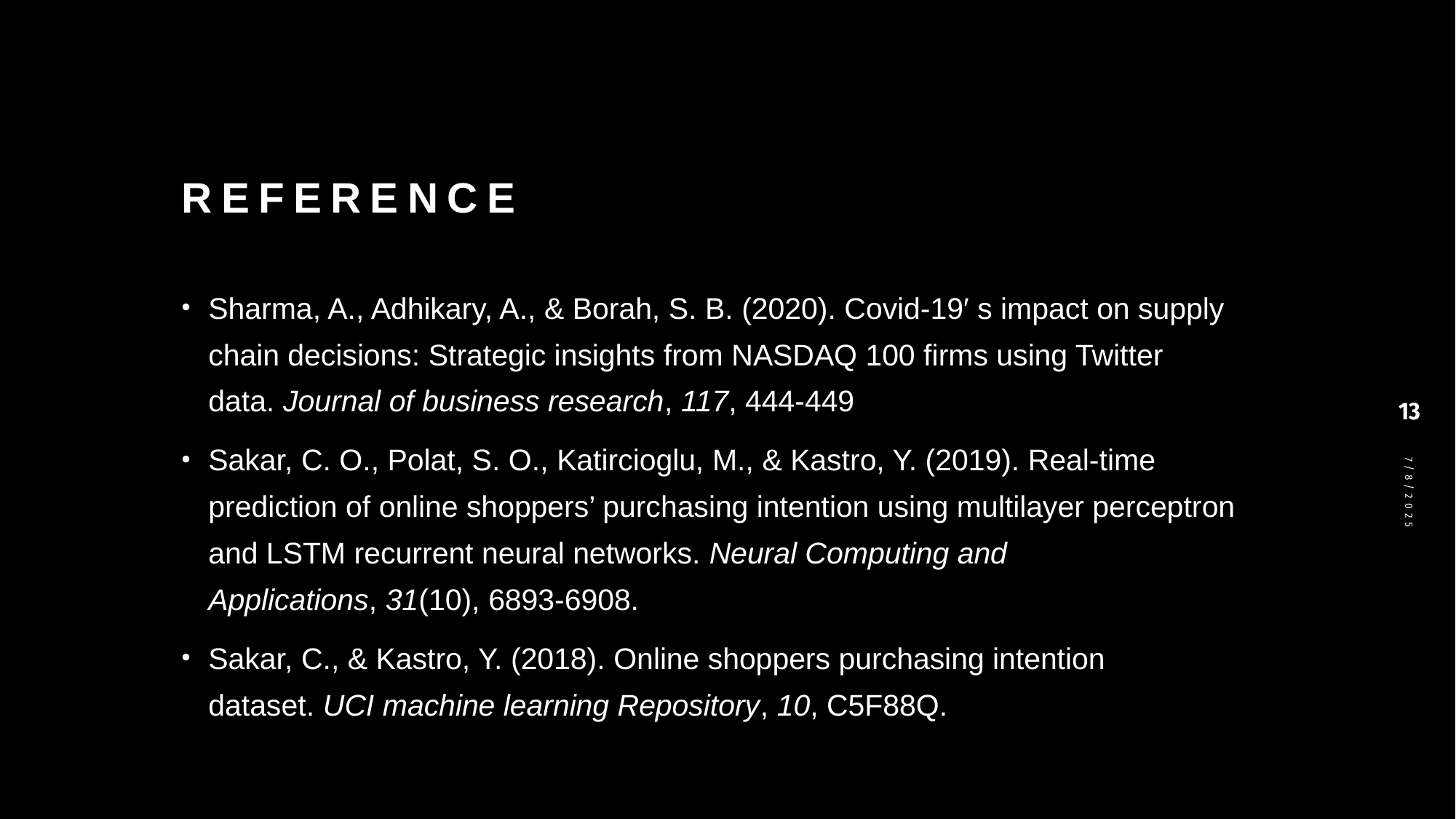

# Reference

Sharma, A., Adhikary, A., & Borah, S. B. (2020). Covid-19′ s impact on supply chain decisions: Strategic insights from NASDAQ 100 firms using Twitter data. Journal of business research, 117, 444-449
Sakar, C. O., Polat, S. O., Katircioglu, M., & Kastro, Y. (2019). Real-time prediction of online shoppers’ purchasing intention using multilayer perceptron and LSTM recurrent neural networks. Neural Computing and Applications, 31(10), 6893-6908.
Sakar, C., & Kastro, Y. (2018). Online shoppers purchasing intention dataset. UCI machine learning Repository, 10, C5F88Q.
13
7/8/2025